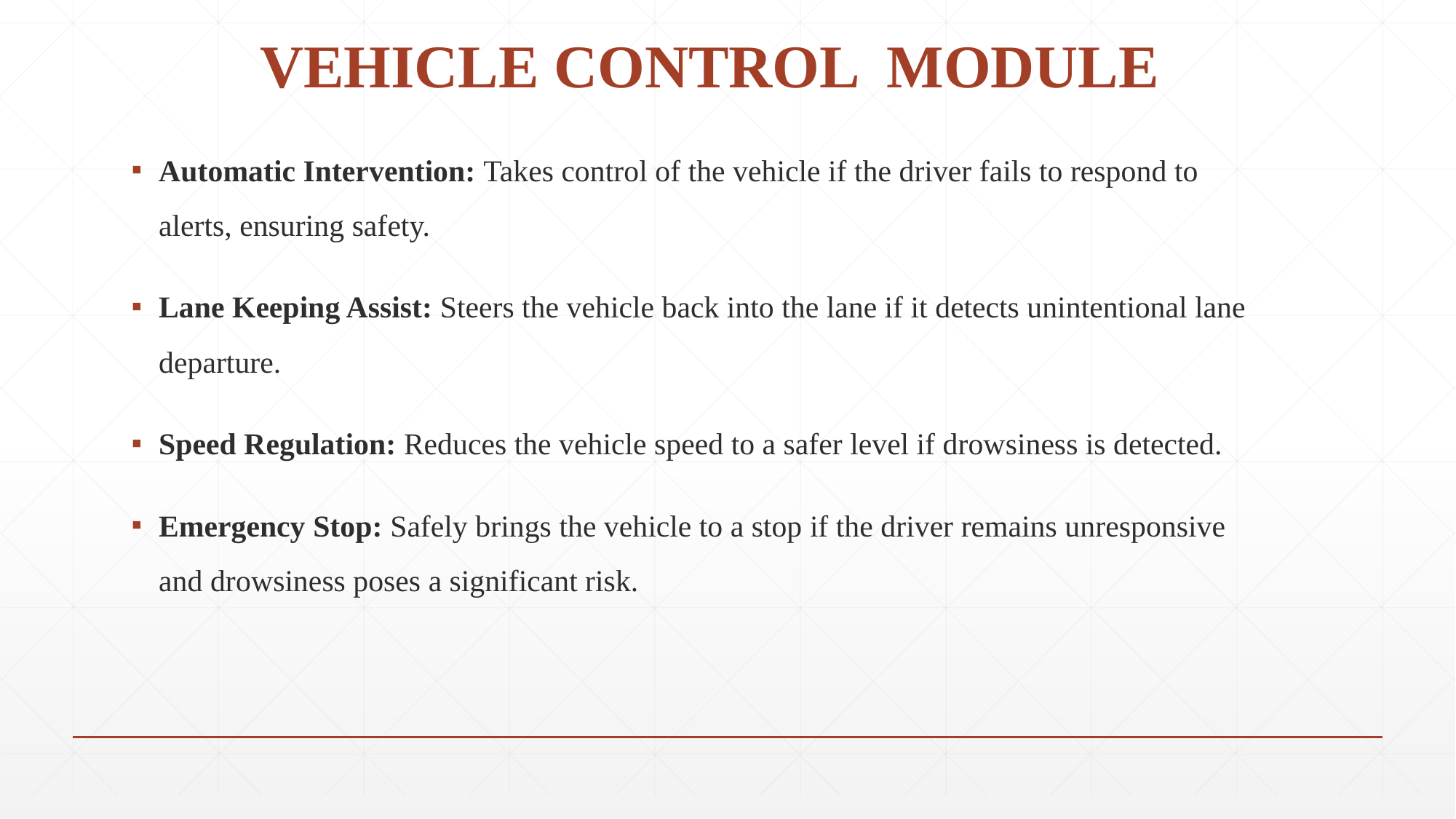

# VEHICLE CONTROL  MODULE
Automatic Intervention: Takes control of the vehicle if the driver fails to respond to alerts, ensuring safety.
Lane Keeping Assist: Steers the vehicle back into the lane if it detects unintentional lane departure.
Speed Regulation: Reduces the vehicle speed to a safer level if drowsiness is detected.
Emergency Stop: Safely brings the vehicle to a stop if the driver remains unresponsive and drowsiness poses a significant risk.